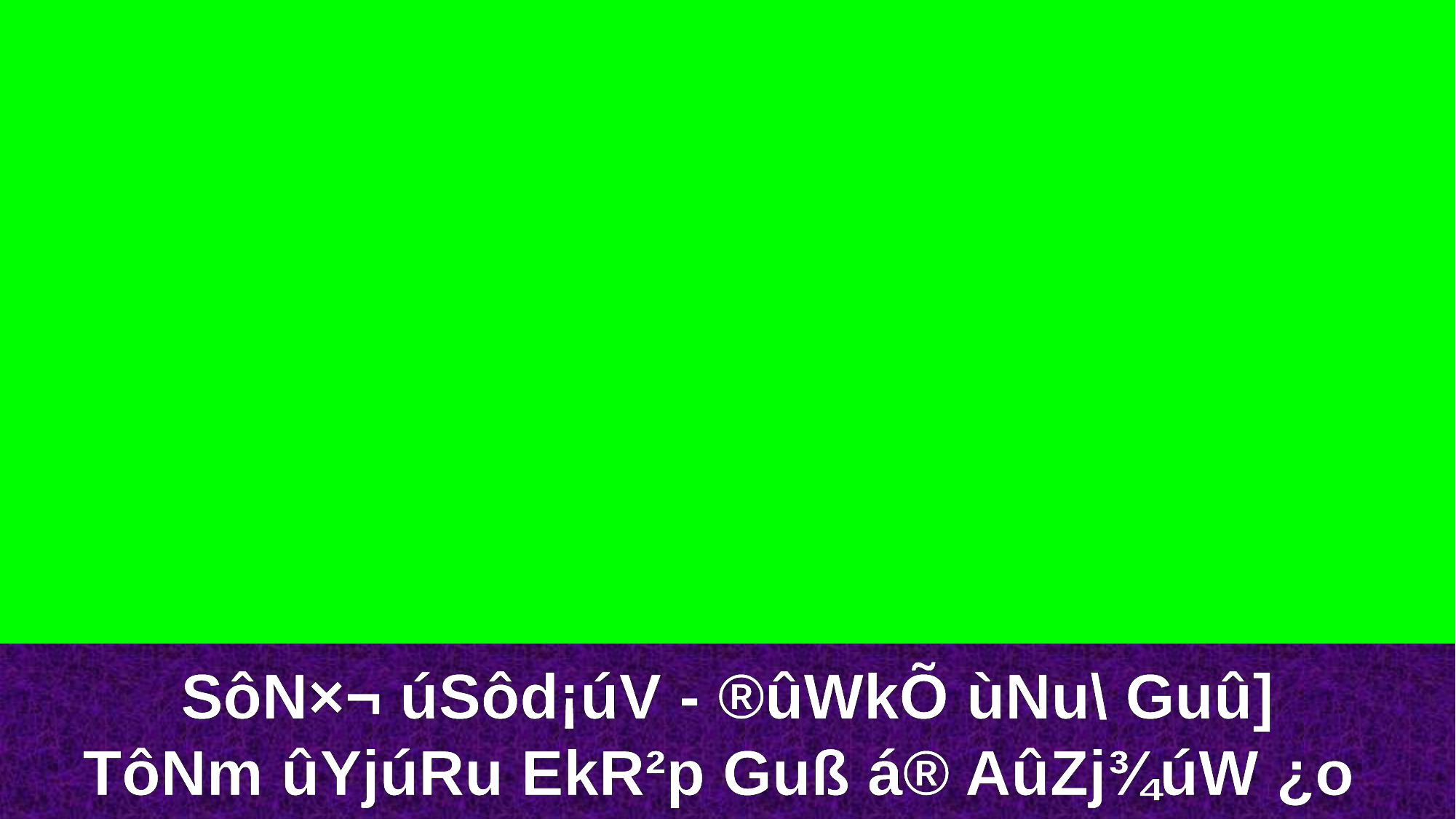

SôN×¬ úSôd¡úV - ®ûWkÕ ùNu\ Guû]
TôNm ûYjúRu EkR²p Guß á® AûZj¾úW ¿o